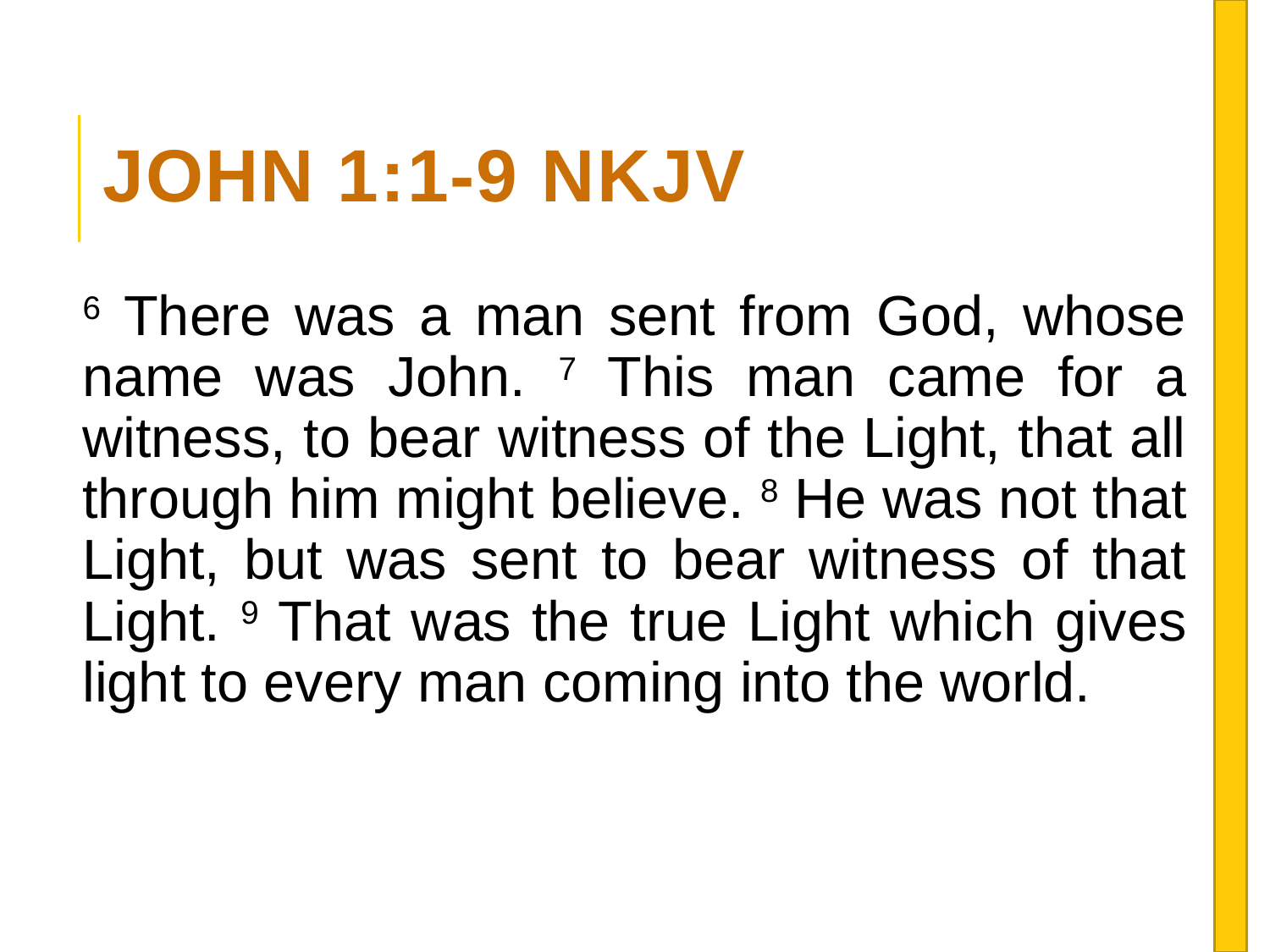

# John 1:1-9 NKJV
6 There was a man sent from God, whose name was John. 7 This man came for a witness, to bear witness of the Light, that all through him might believe. 8 He was not that Light, but was sent to bear witness of that Light. 9 That was the true Light which gives light to every man coming into the world.